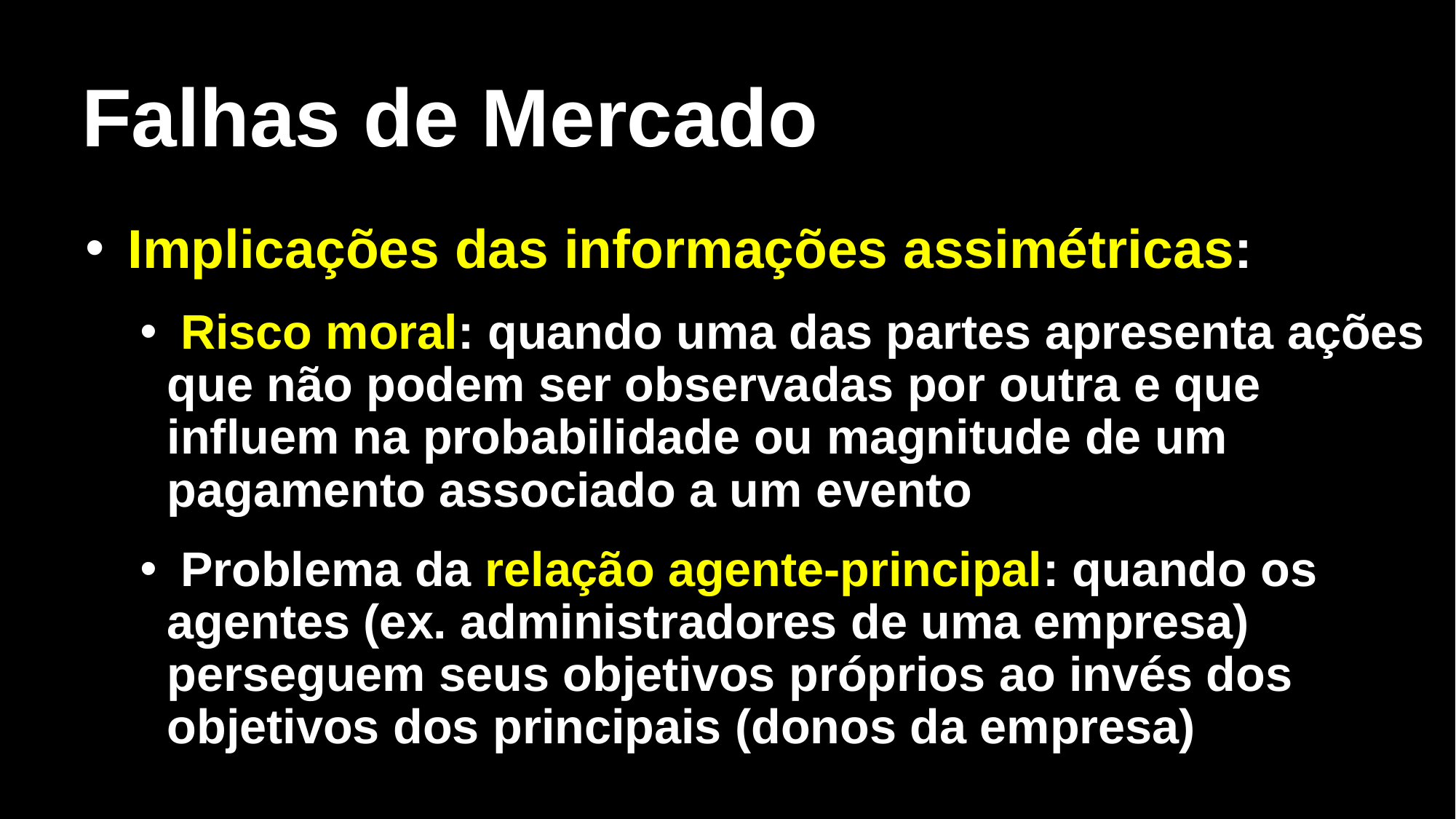

# Falhas de Mercado
 Implicações das informações assimétricas:
 Risco moral: quando uma das partes apresenta ações que não podem ser observadas por outra e que influem na probabilidade ou magnitude de um pagamento associado a um evento
 Problema da relação agente-principal: quando os agentes (ex. administradores de uma empresa) perseguem seus objetivos próprios ao invés dos objetivos dos principais (donos da empresa)